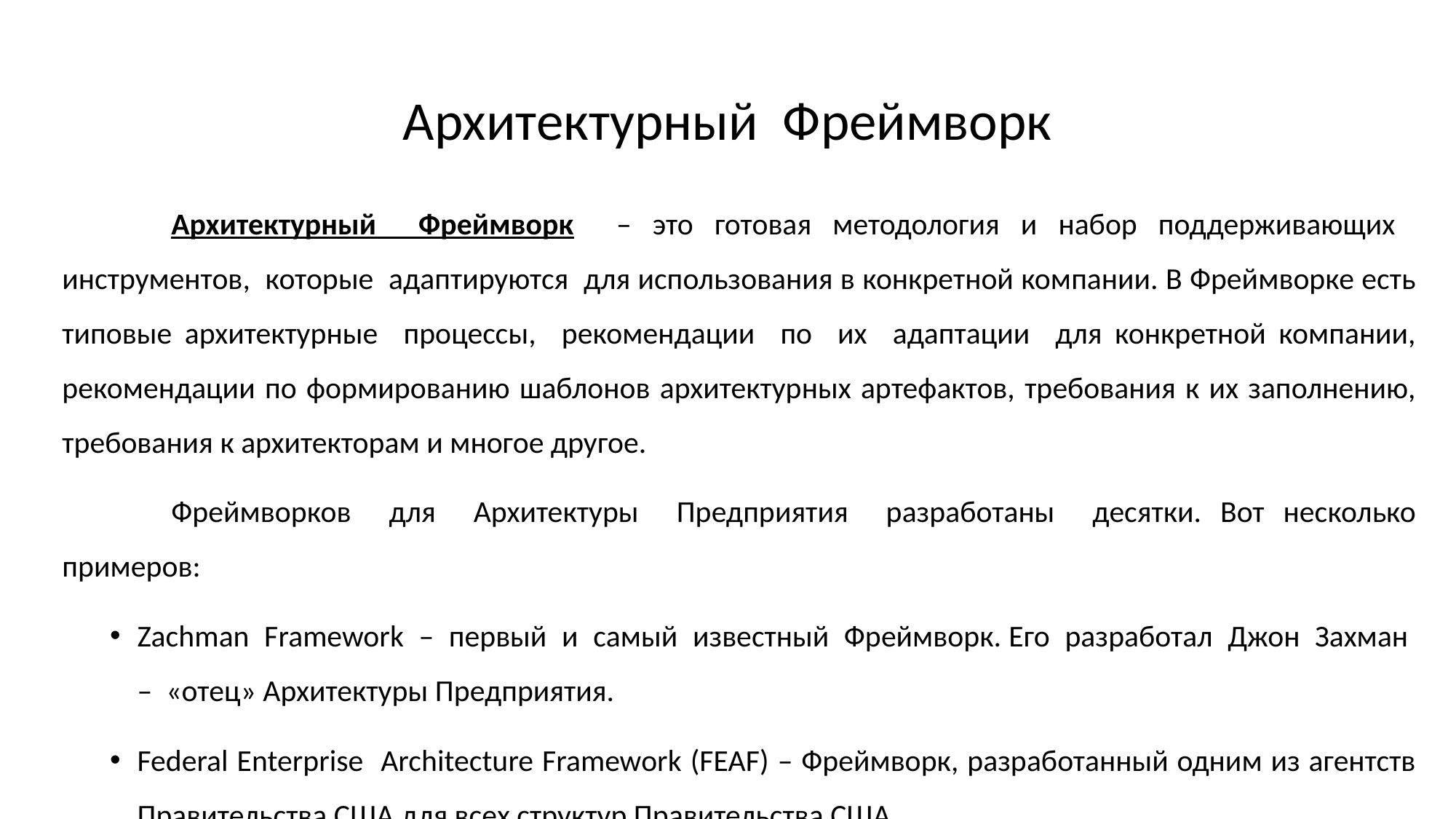

# Архитектурный  Фреймворк
	Архитектурный  Фреймворк  – это готовая методология и набор поддерживающих  инструментов,  которые  адаптируются  для использования в конкретной компании. В Фреймворке есть типовые архитектурные  процессы,  рекомендации  по  их  адаптации  для конкретной компании, рекомендации по формированию шаблонов архитектурных артефактов, требования к их заполнению, требования к архитекторам и многое другое.
	Фреймворков  для  Архитектуры  Предприятия  разработаны  десятки. Вот несколько примеров:
Zachman  Framework  –  первый  и  самый  известный  Фреймворк. Его  разработал  Джон  Захман  –  «отец» Архитектуры Предприятия.
Federal Enterprise  Architecture Framework (FEAF) – Фреймворк, разработанный одним из агентств Правительства США для всех структур Правительства США.